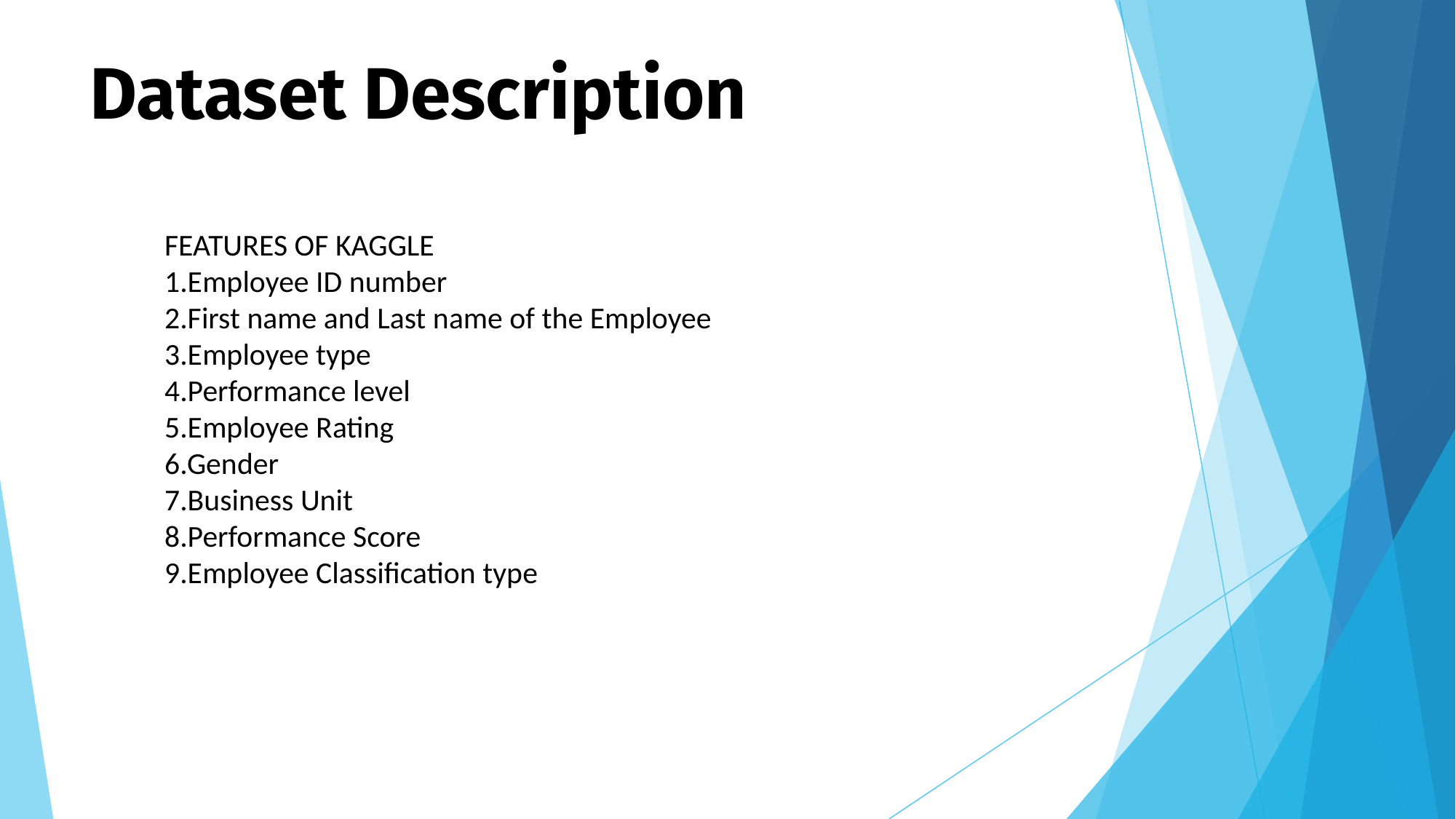

# Dataset Description
FEATURES OF KAGGLE
1.Employee ID number
2.First name and Last name of the Employee
3.Employee type
4.Performance level
5.Employee Rating
6.Gender
7.Business Unit
8.Performance Score
9.Employee Classification type